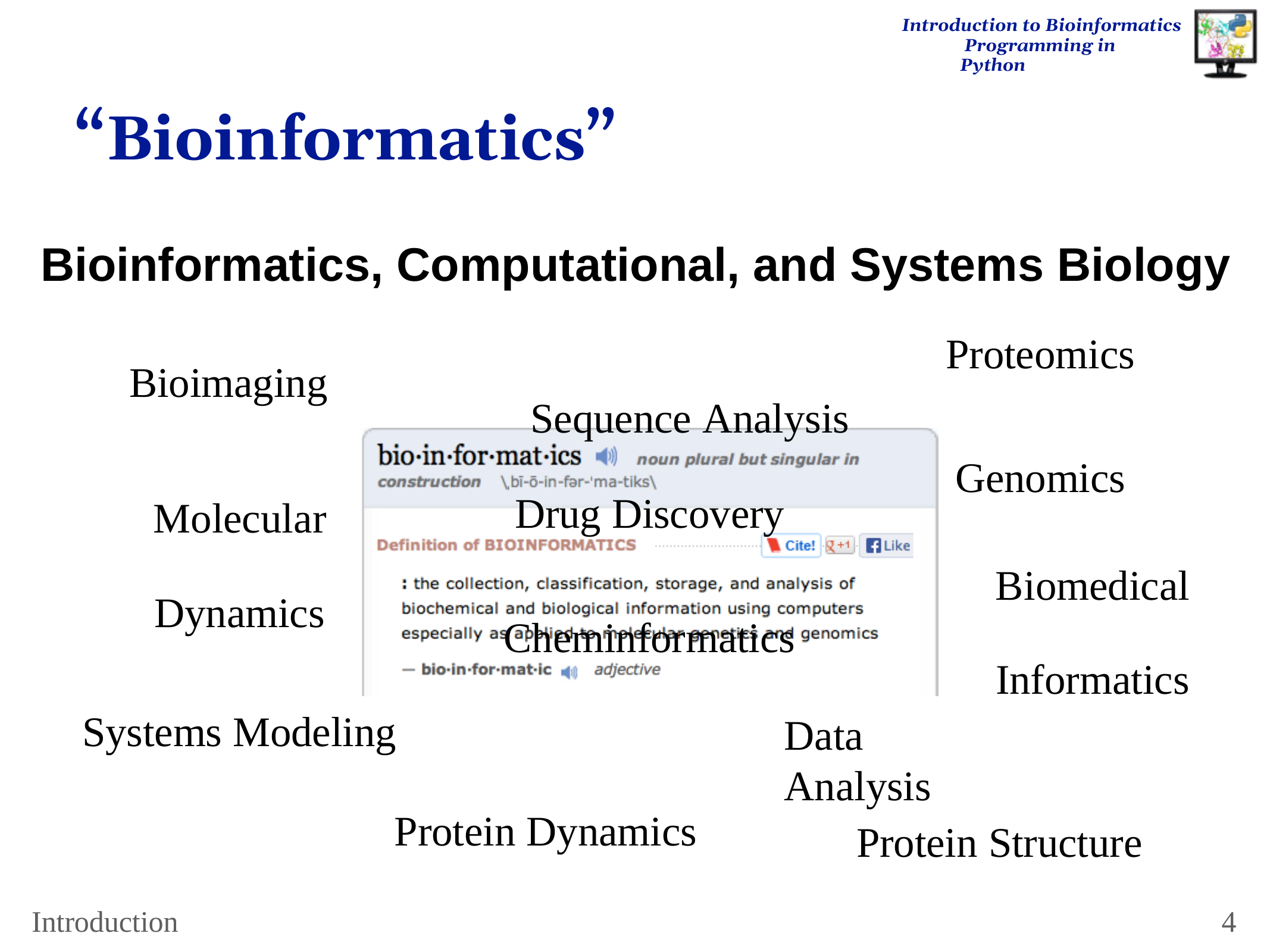

Introduction to Bioinformatics  Programming in Python
# “Bioinformatics”
Bioinformatics, Computational, and Systems	Biology
Proteomics
Bioimaging
Sequence Analysis
Genomics
Drug Discovery
Molecular  Dynamics
Biomedical  Informatics
Cheminformatics
Systems Modeling
Data Analysis
Protein Dynamics
Protein Structure

Introduction
4